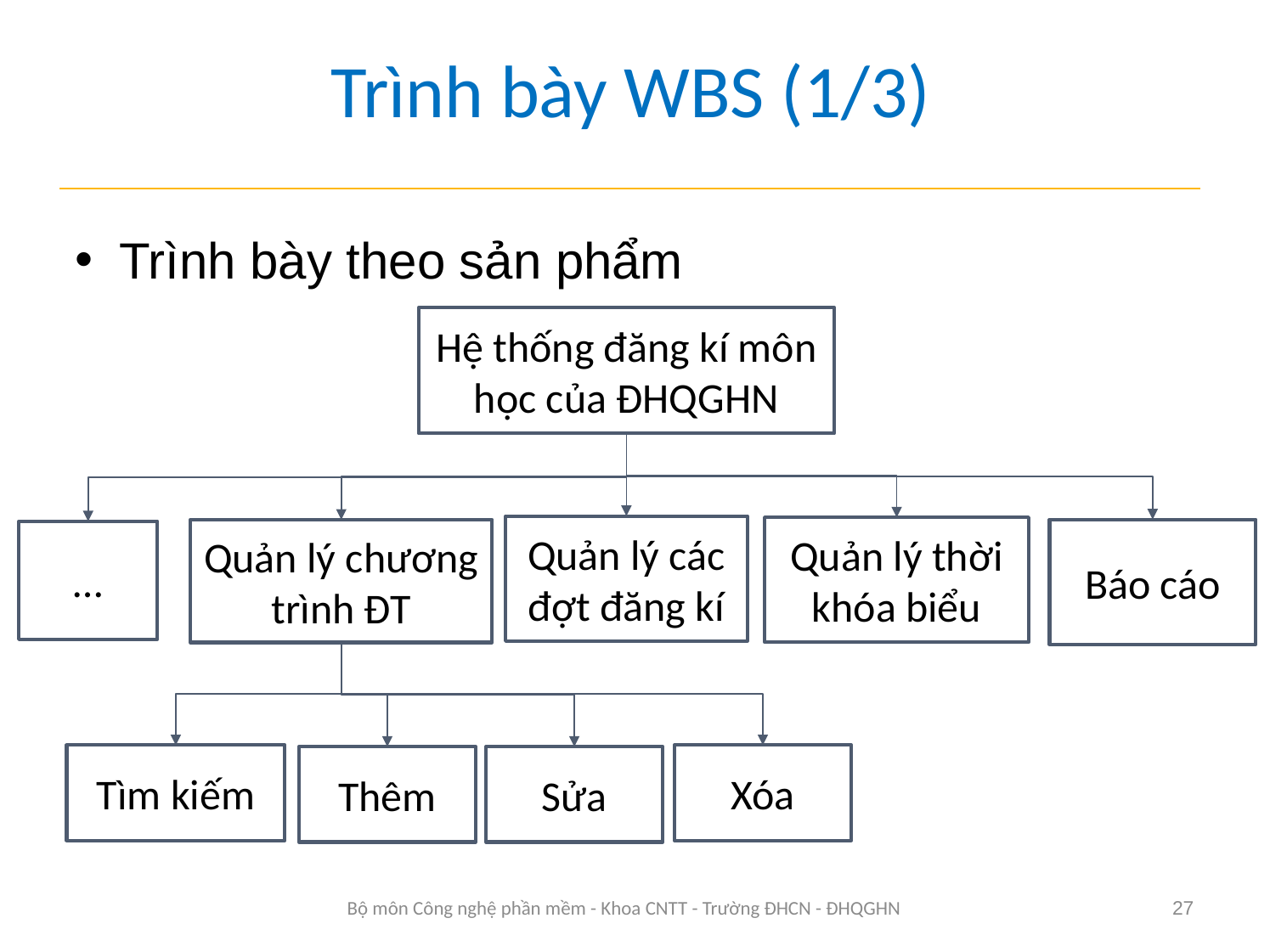

# Trình bày WBS (1/3)
Trình bày theo sản phẩm
Hệ thống đăng kí môn học của ĐHQGHN
Quản lý các đợt đăng kí
Quản lý thời khóa biểu
Báo cáo
Quản lý chương trình ĐT
…
Tìm kiếm
Xóa
Thêm
Sửa
Bộ môn Công nghệ phần mềm - Khoa CNTT - Trường ĐHCN - ĐHQGHN
27